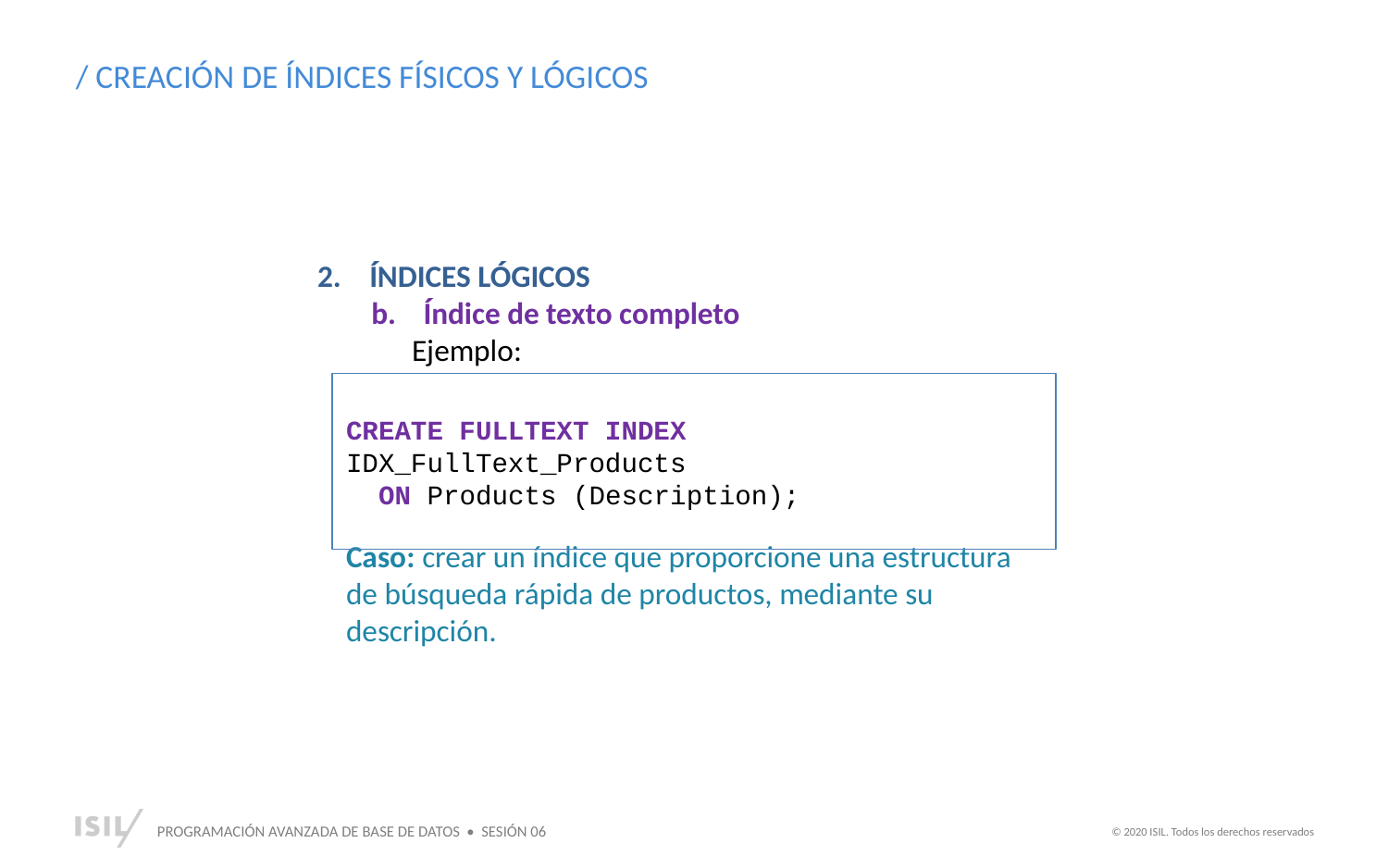

/ CREACIÓN DE ÍNDICES FÍSICOS Y LÓGICOS
ÍNDICES LÓGICOS
Índice de texto completo
Ejemplo:

CREATE FULLTEXT INDEX IDX_FullText_Products
  ON Products (Description);

Caso: crear un índice que proporcione una estructura de búsqueda rápida de productos, mediante su descripción.